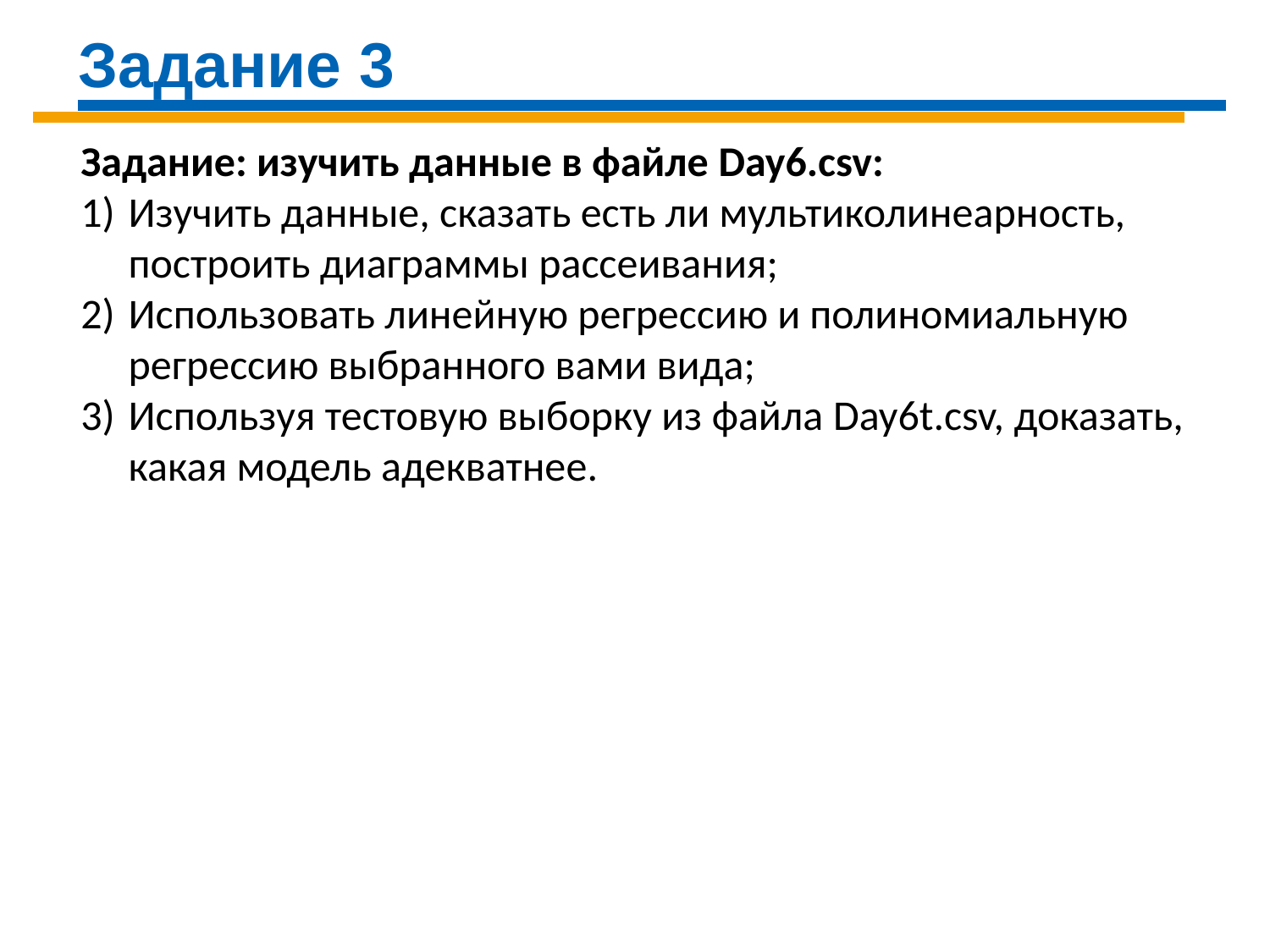

Задание 3
Задание: изучить данные в файле Day6.csv:
Изучить данные, сказать есть ли мультиколинеарность, построить диаграммы рассеивания;
Использовать линейную регрессию и полиномиальную регрессию выбранного вами вида;
Используя тестовую выборку из файла Day6t.csv, доказать, какая модель адекватнее.